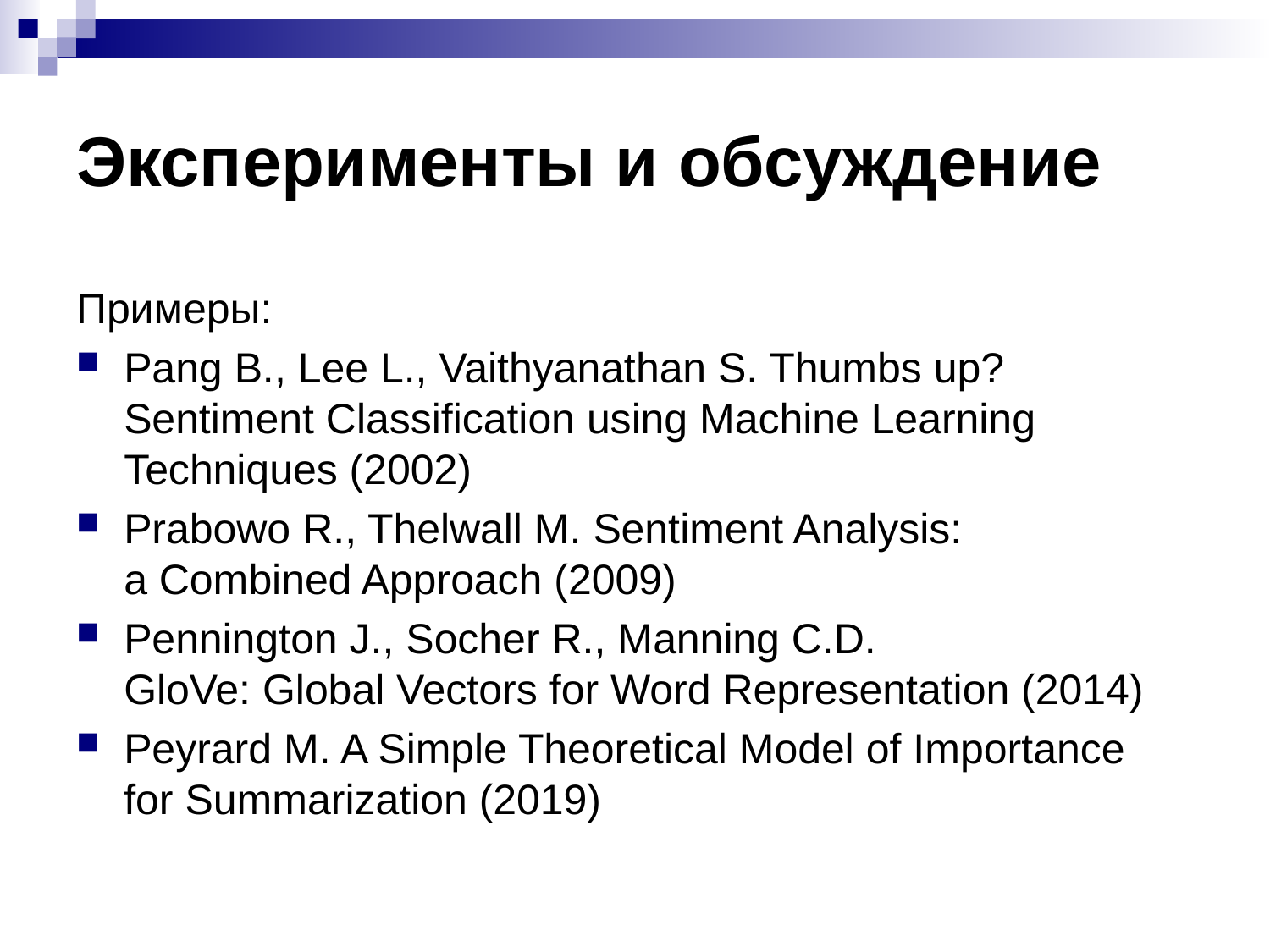

# Эксперименты и обсуждение
Примеры:
Pang B., Lee L., Vaithyanathan S. Thumbs up? Sentiment Classification using Machine Learning Techniques (2002)
Prabowo R., Thelwall M. Sentiment Analysis:
a Combined Approach (2009)
Pennington J., Socher R., Manning C.D.
GloVe: Global Vectors for Word Representation (2014)
Peyrard M. A Simple Theoretical Model of Importance
for Summarization (2019)